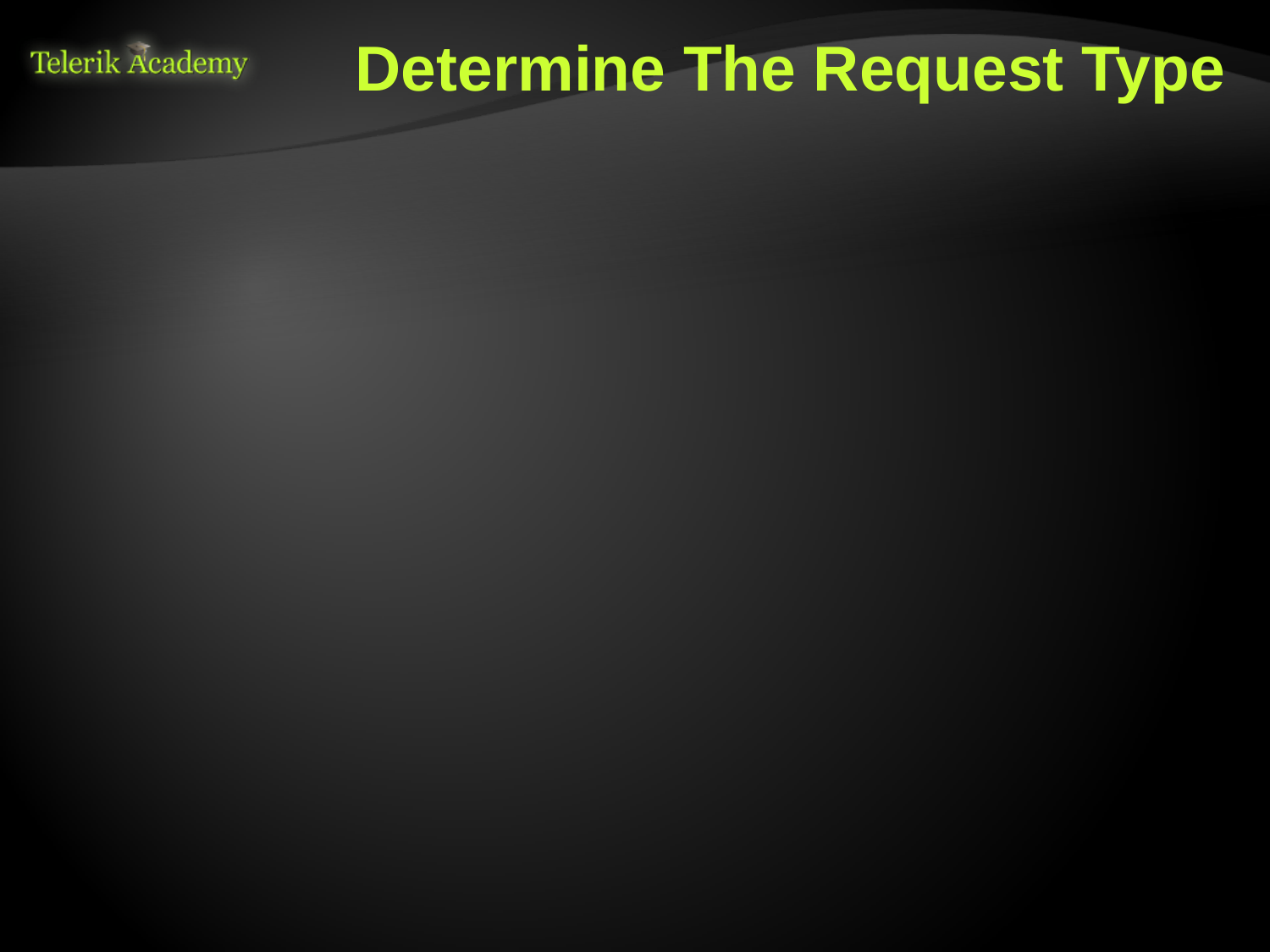

# Determine The Request Type
$_SERVER['REQUEST_METHOD'] holds the name of the request type
Can be one of 'GET', 'POST', 'HEAD', 'PUT'
Can be used to detect if user has submitted data or just opens the page from URL
Case sensitive!